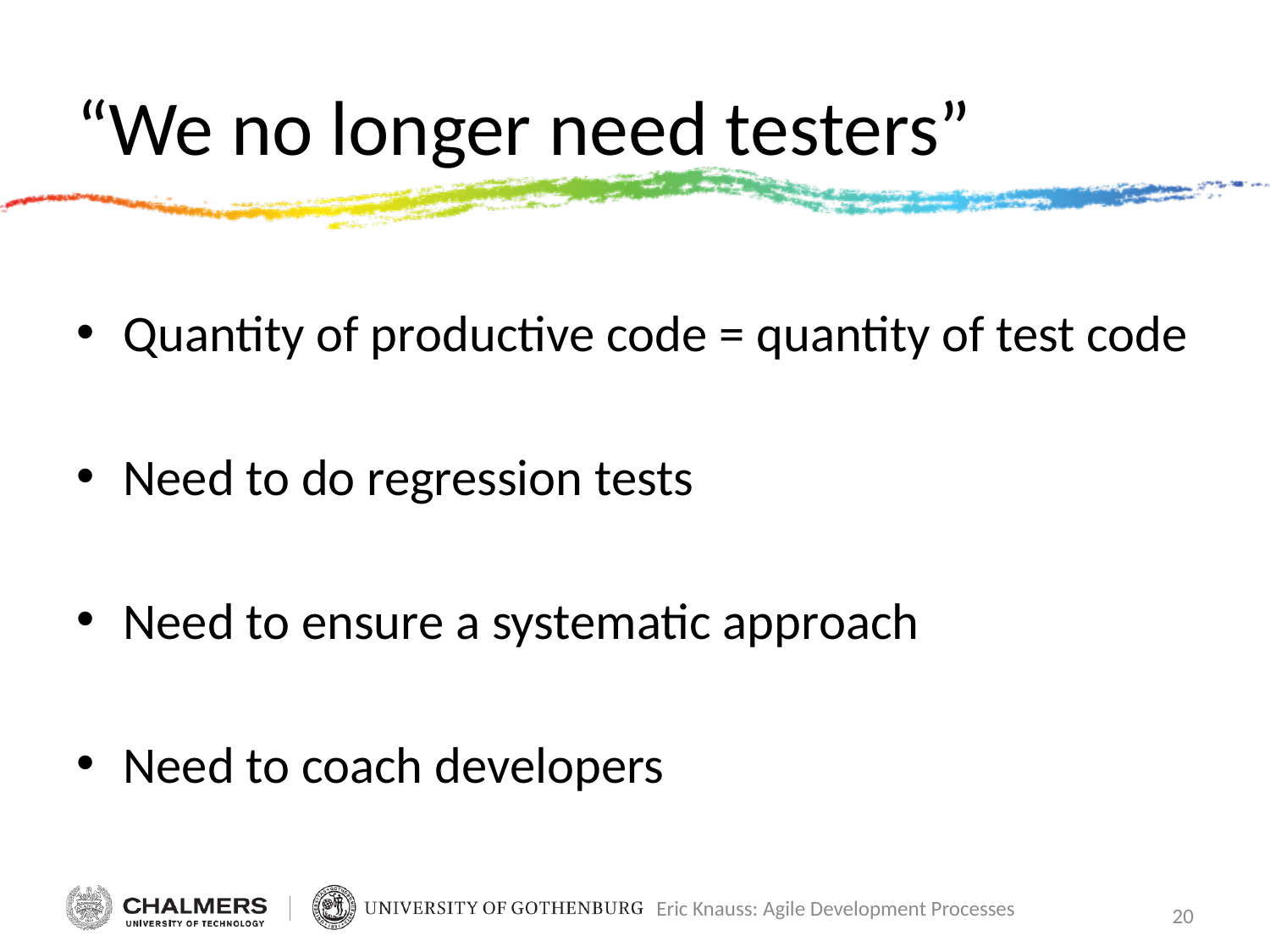

# “We no longer need testers”

Quantity of productive code = quantity of test code

Need to do regression tests

Need to ensure a systematic approach

Need to coach developers

Eric Knauss: Agile Development Processes
20